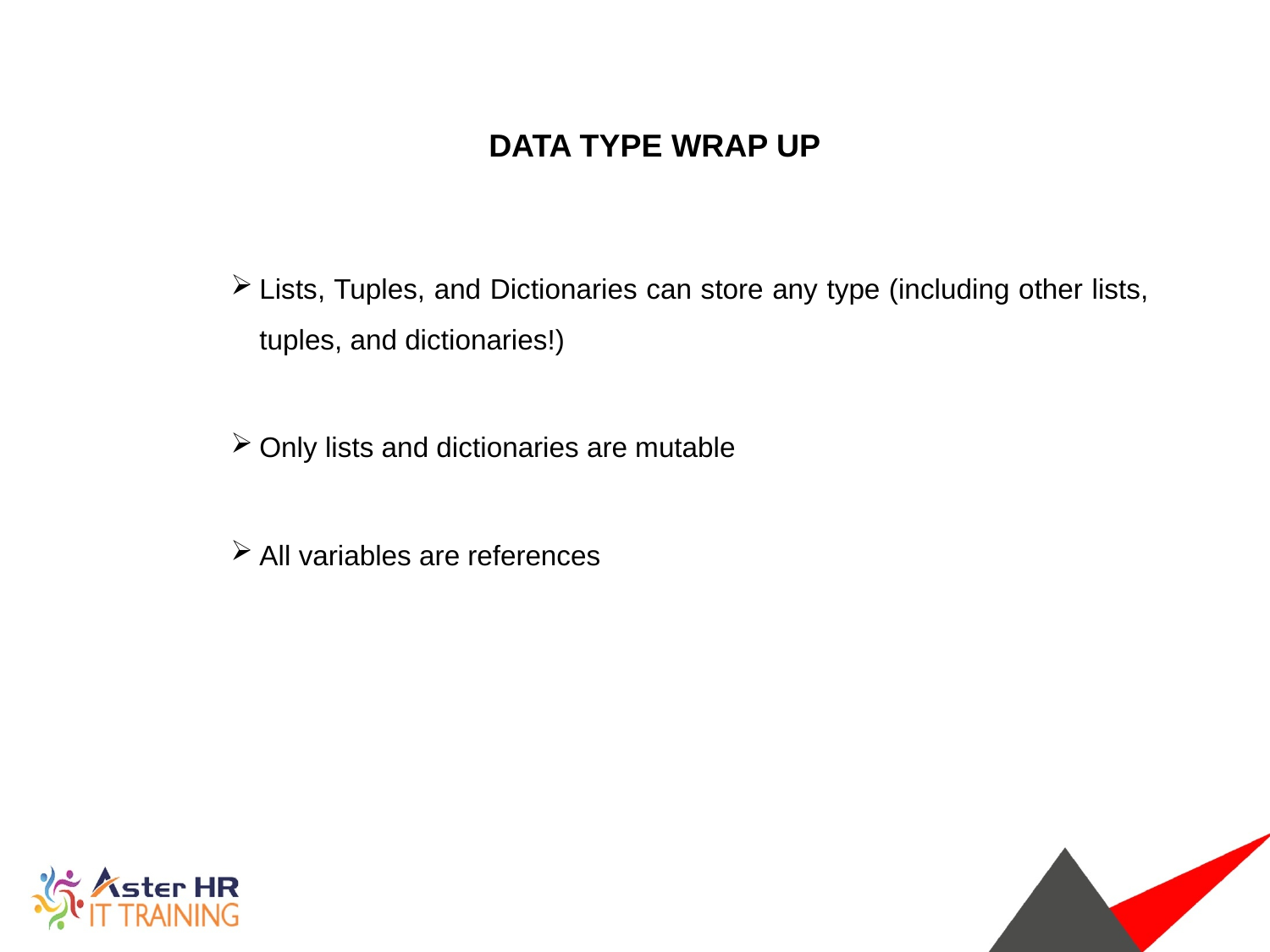

DATA TYPE WRAP UP
Lists, Tuples, and Dictionaries can store any type (including other lists,   tuples, and dictionaries!)

Only lists and dictionaries are mutable

All variables are references